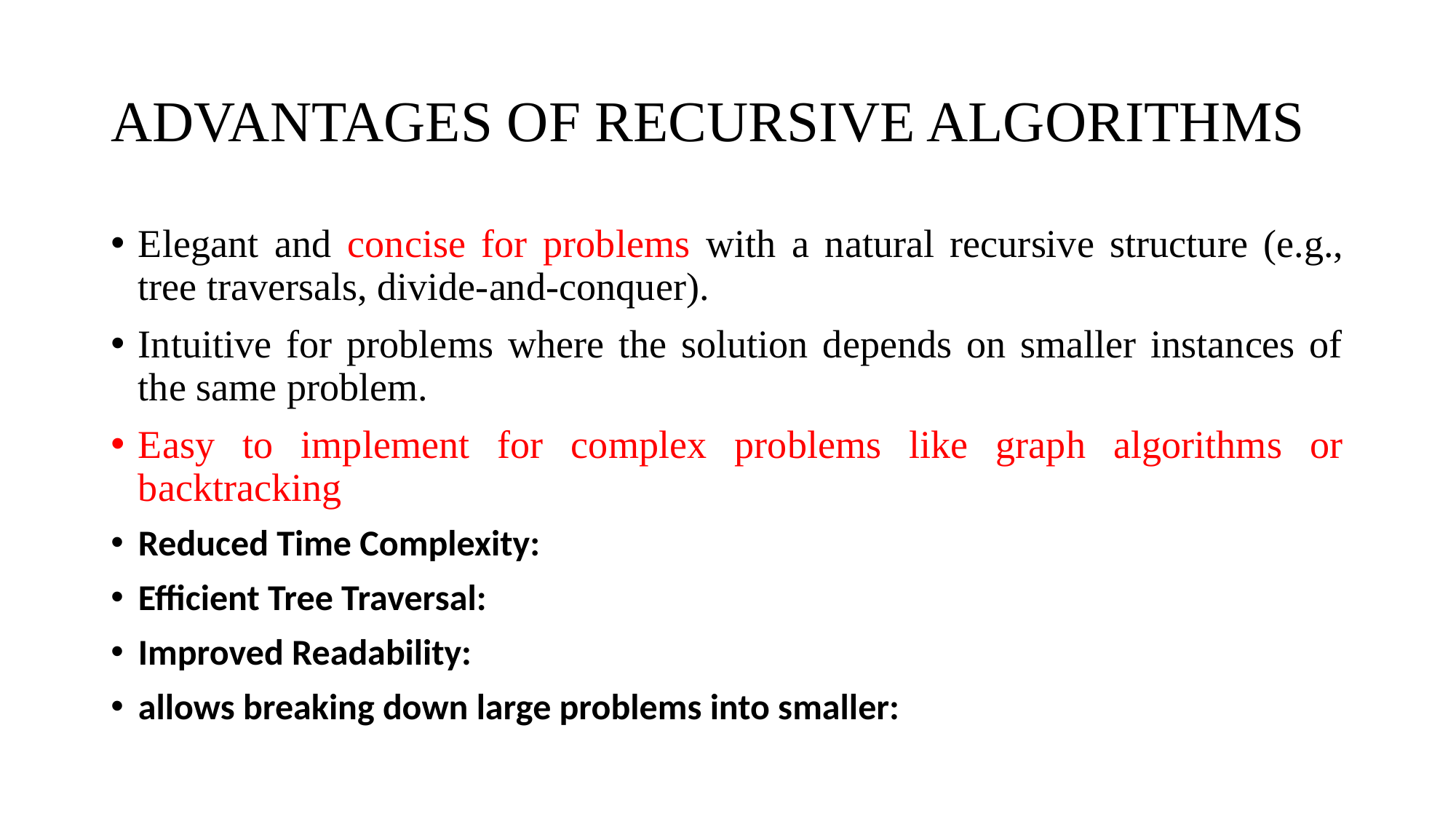

# ADVANTAGES OF RECURSIVE ALGORITHMS
Elegant and concise for problems with a natural recursive structure (e.g., tree traversals, divide-and-conquer).
Intuitive for problems where the solution depends on smaller instances of the same problem.
Easy to implement for complex problems like graph algorithms or backtracking
Reduced Time Complexity:
Efficient Tree Traversal:
Improved Readability:
allows breaking down large problems into smaller: